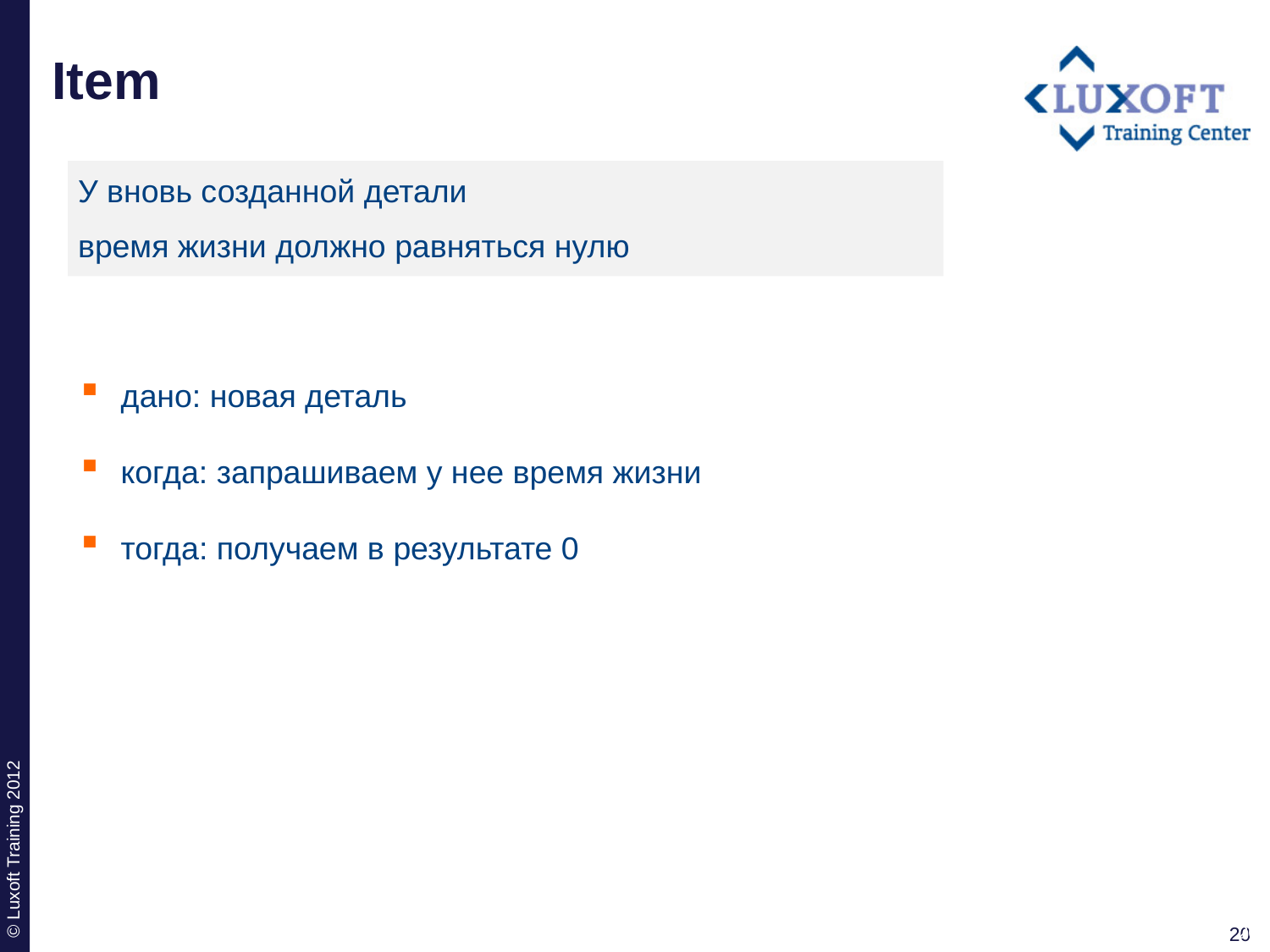

# Item
У вновь созданной детали
время жизни должно равняться нулю
дано: новая деталь
когда: запрашиваем у нее время жизни

тогда: получаем в результате 0